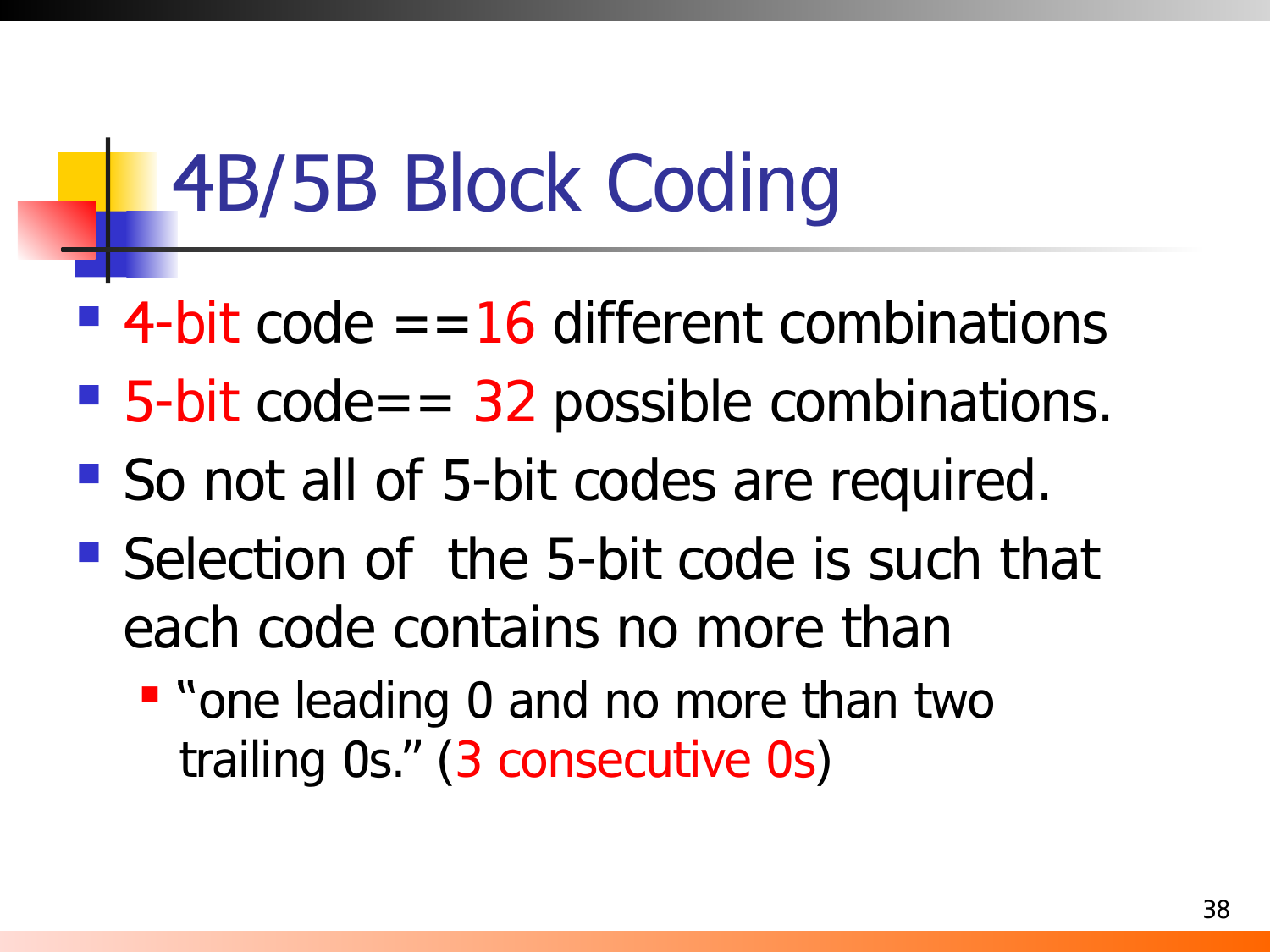

# 4B/5B Block Coding
4-bit code ==16 different combinations
5-bit code== 32 possible combinations.
So not all of 5-bit codes are required.
Selection of  the 5-bit code is such that each code contains no more than
“one leading 0 and no more than two trailing 0s.” (3 consecutive 0s)

38